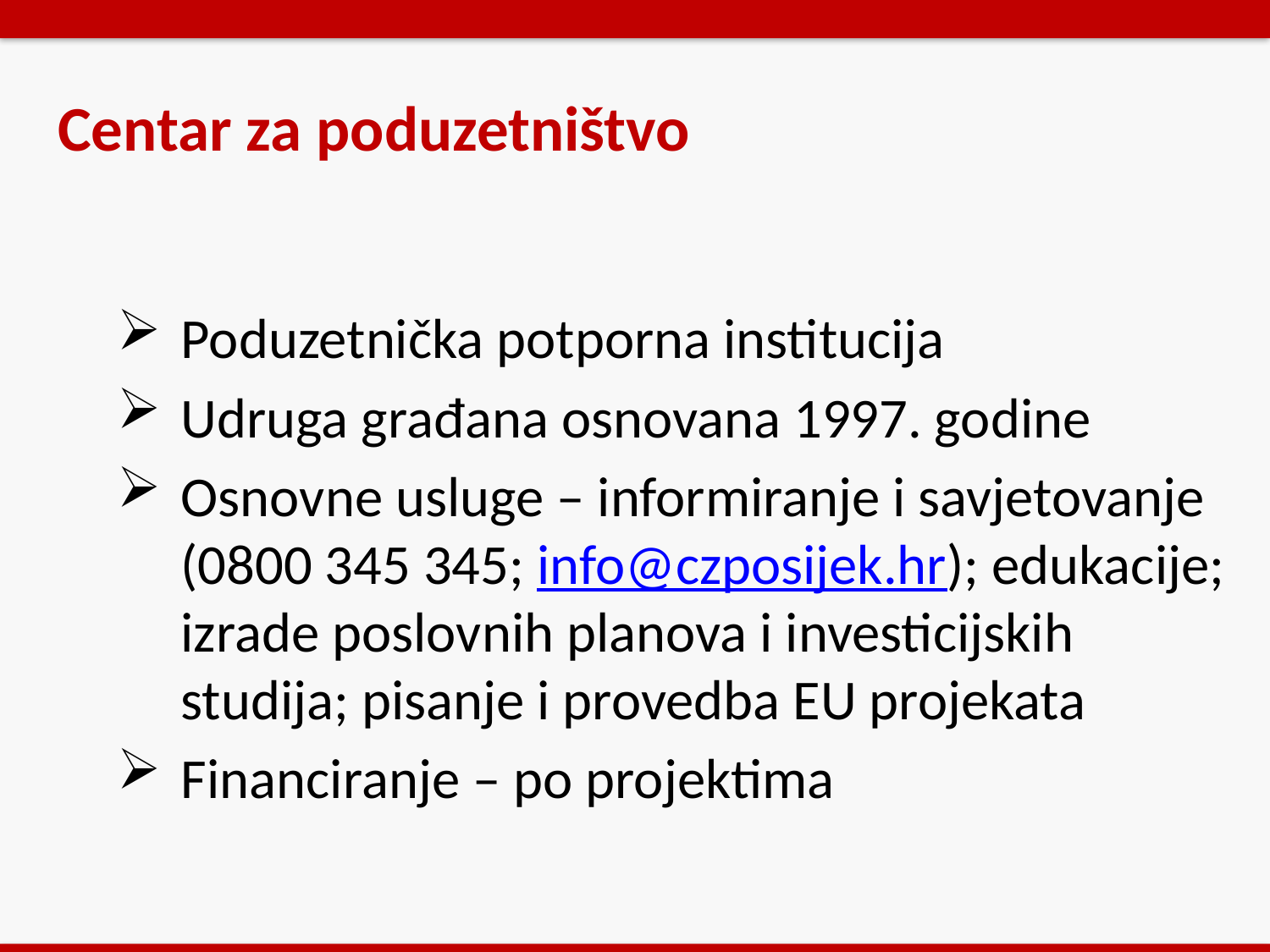

Centar za poduzetništvo
Poduzetnička potporna institucija
Udruga građana osnovana 1997. godine
Osnovne usluge – informiranje i savjetovanje (0800 345 345; info@czposijek.hr); edukacije; izrade poslovnih planova i investicijskih studija; pisanje i provedba EU projekata
Financiranje – po projektima